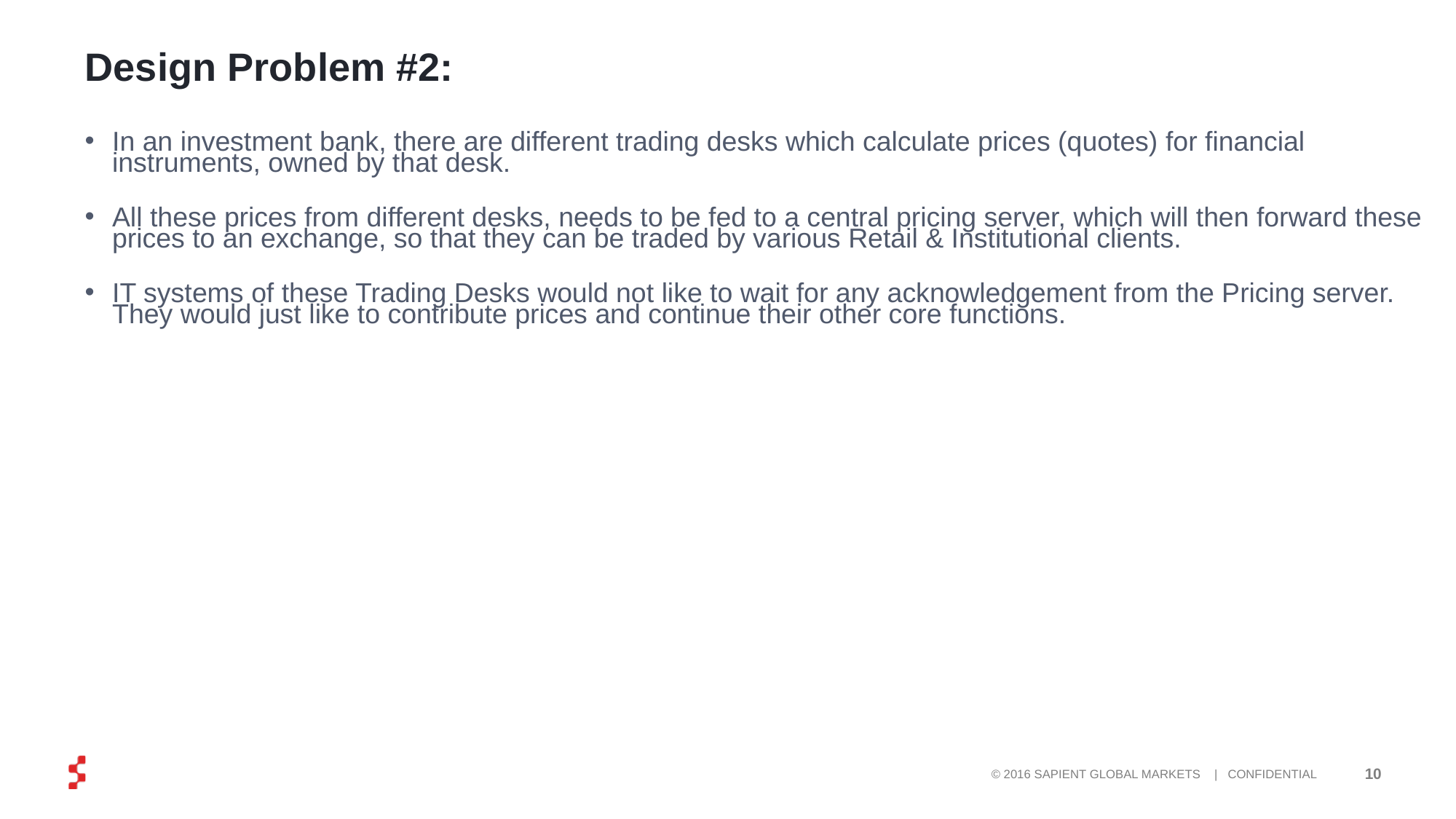

# Design Problem #2:

In an investment bank, there are different trading desks which calculate prices (quotes) for financial instruments, owned by that desk.

All these prices from different desks, needs to be fed to a central pricing server, which will then forward these prices to an exchange, so that they can be traded by various Retail & Institutional clients.

IT systems of these Trading Desks would not like to wait for any acknowledgement from the Pricing server. They would just like to contribute prices and continue their other core functions.